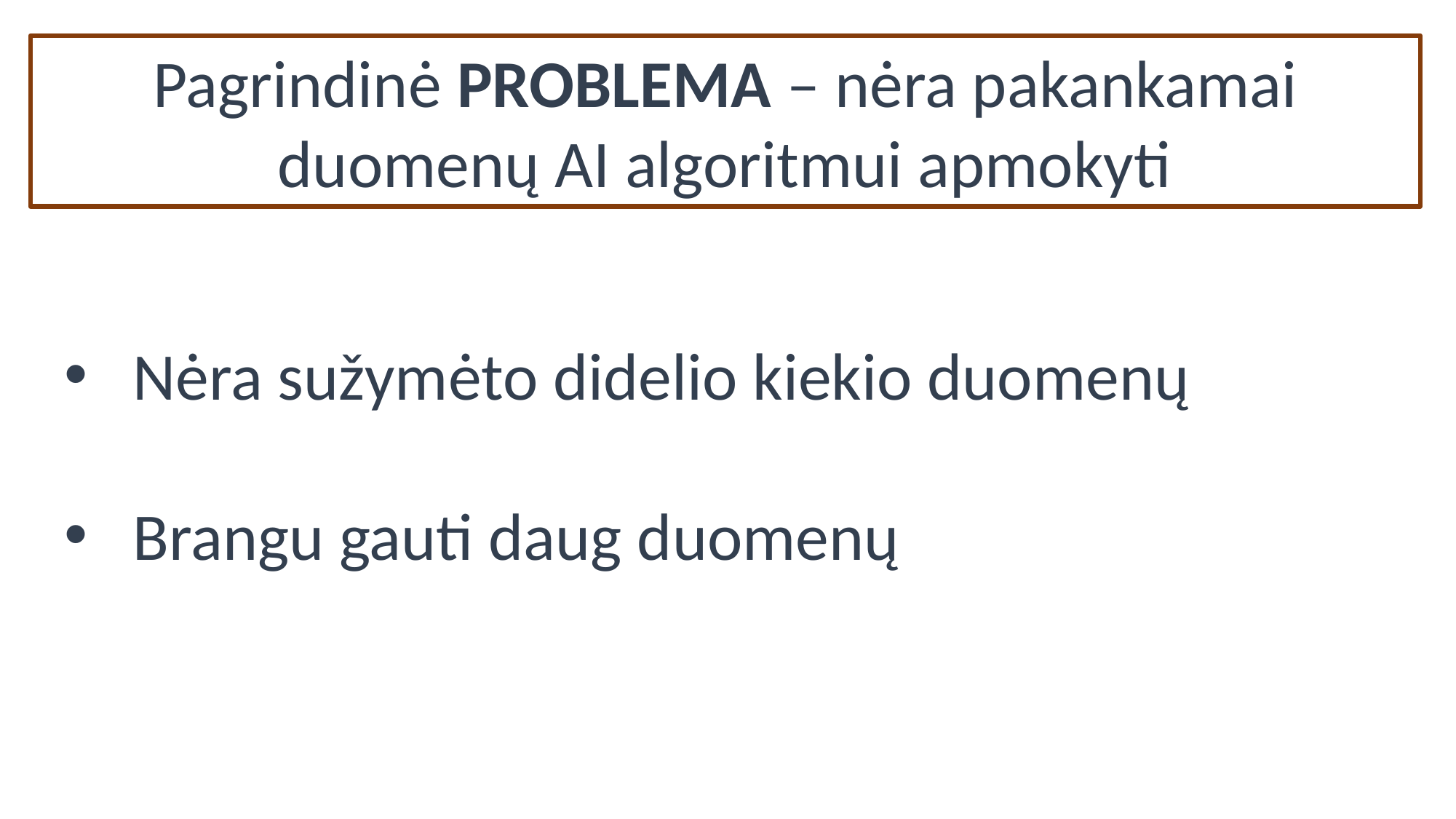

Pagrindinė PROBLEMA – nėra pakankamai duomenų AI algoritmui apmokyti
Nėra sužymėto didelio kiekio duomenų
Brangu gauti daug duomenų